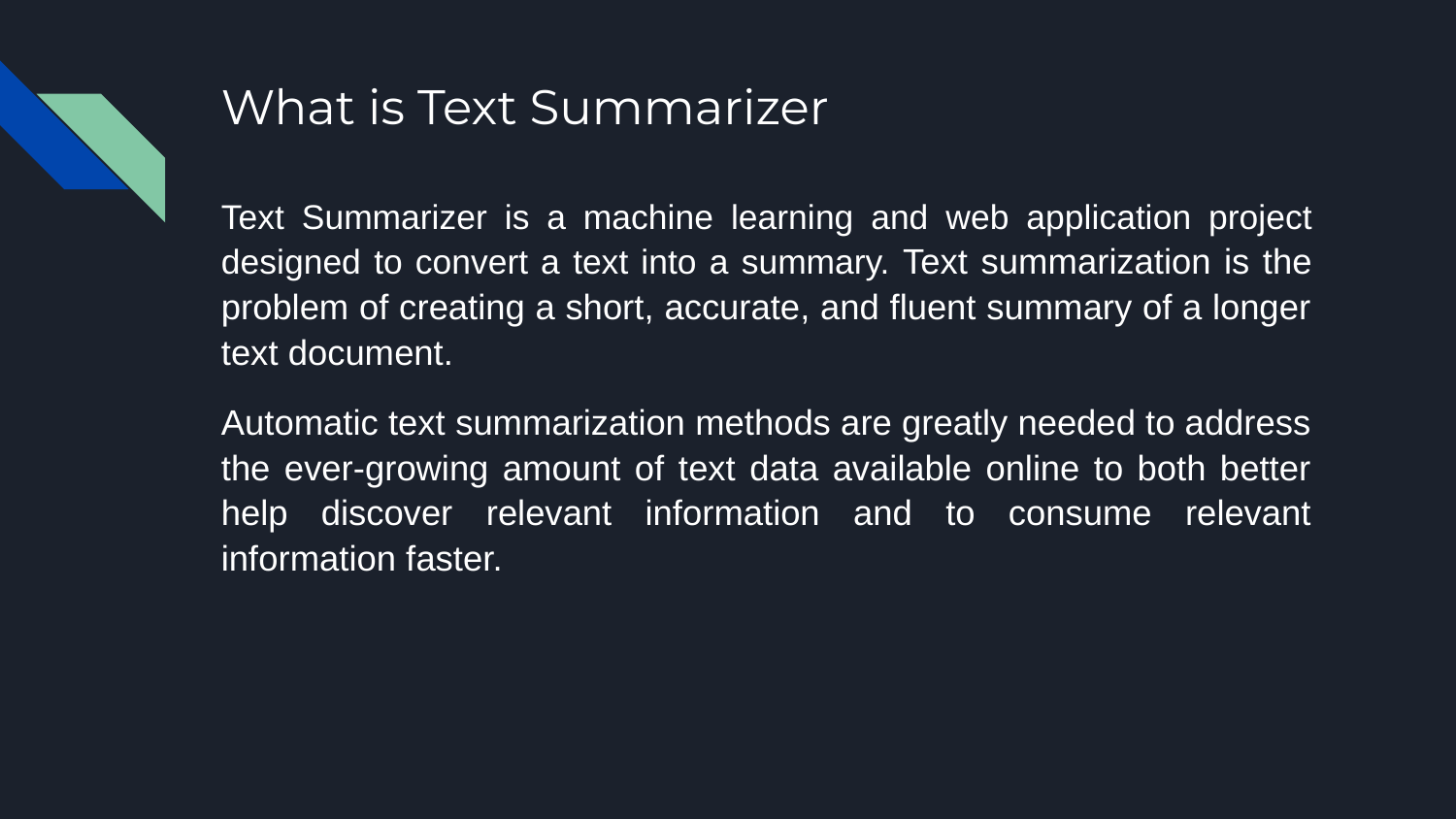

# What is Text Summarizer
Text Summarizer is a machine learning and web application project designed to convert a text into a summary. Text summarization is the problem of creating a short, accurate, and fluent summary of a longer text document.
Automatic text summarization methods are greatly needed to address the ever-growing amount of text data available online to both better help discover relevant information and to consume relevant information faster.